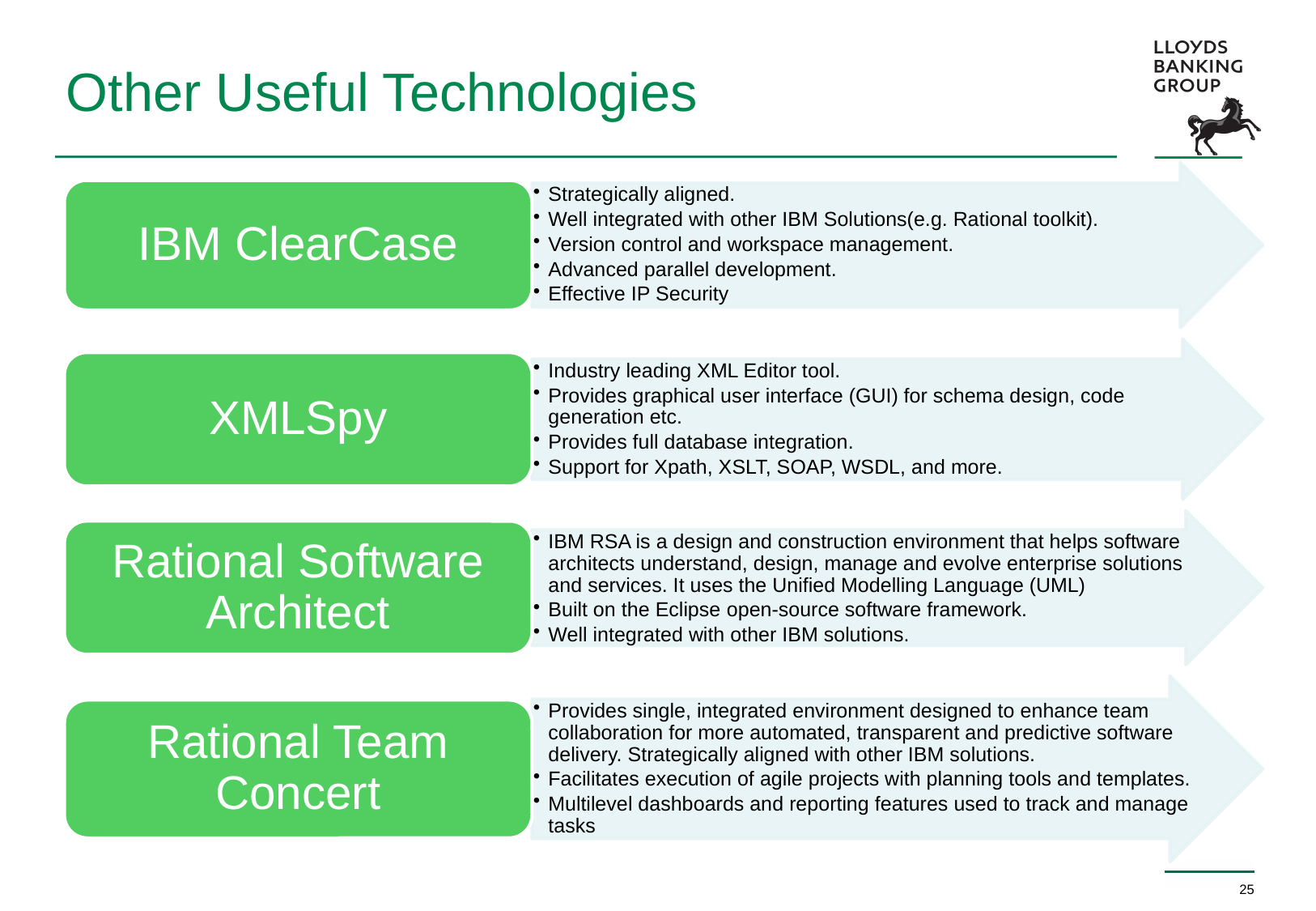

Other Useful Technologies
Strategically aligned.
Well integrated with other IBM Solutions(e.g. Rational toolkit).
Version control and workspace management.
Advanced parallel development.
Effective IP Security
IBM ClearCase
Industry leading XML Editor tool.
Provides graphical user interface (GUI) for schema design, code generation etc.
Provides full database integration.
Support for Xpath, XSLT, SOAP, WSDL, and more.
XMLSpy
IBM RSA is a design and construction environment that helps software architects understand, design, manage and evolve enterprise solutions and services. It uses the Unified Modelling Language (UML)
Built on the Eclipse open-source software framework.
Well integrated with other IBM solutions.
Rational Software Architect
Provides single, integrated environment designed to enhance team collaboration for more automated, transparent and predictive software delivery. Strategically aligned with other IBM solutions.
Facilitates execution of agile projects with planning tools and templates.
Multilevel dashboards and reporting features used to track and manage tasks
Rational Team Concert
25